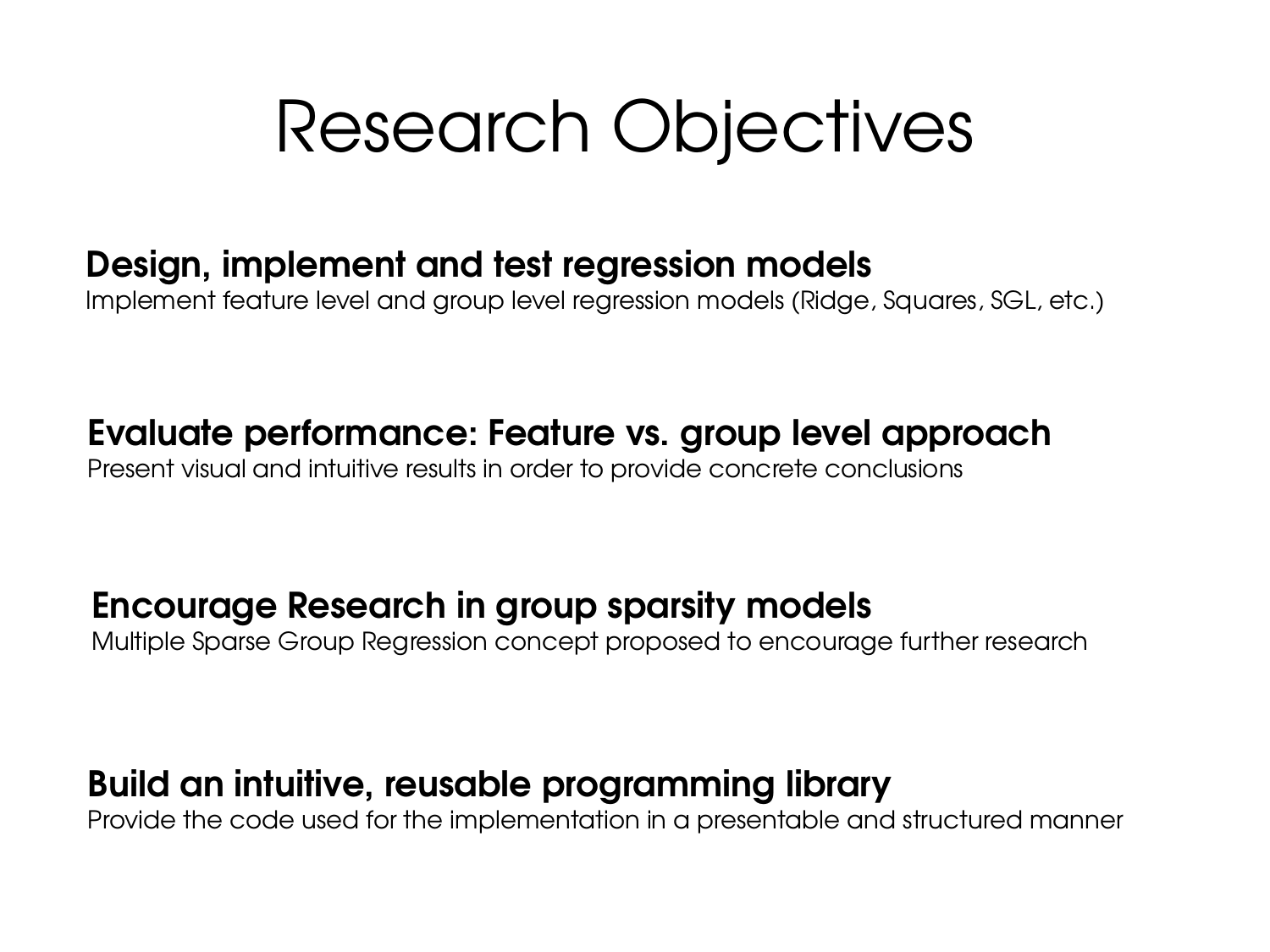

# Research Objectives
Design, implement and test regression models
Implement feature level and group level regression models (Ridge, Squares, SGL, etc.)
Evaluate performance: Feature vs. group level approach
Present visual and intuitive results in order to provide concrete conclusions
Encourage Research in group sparsity models
Multiple Sparse Group Regression concept proposed to encourage further research
Build an intuitive, reusable programming library
Provide the code used for the implementation in a presentable and structured manner